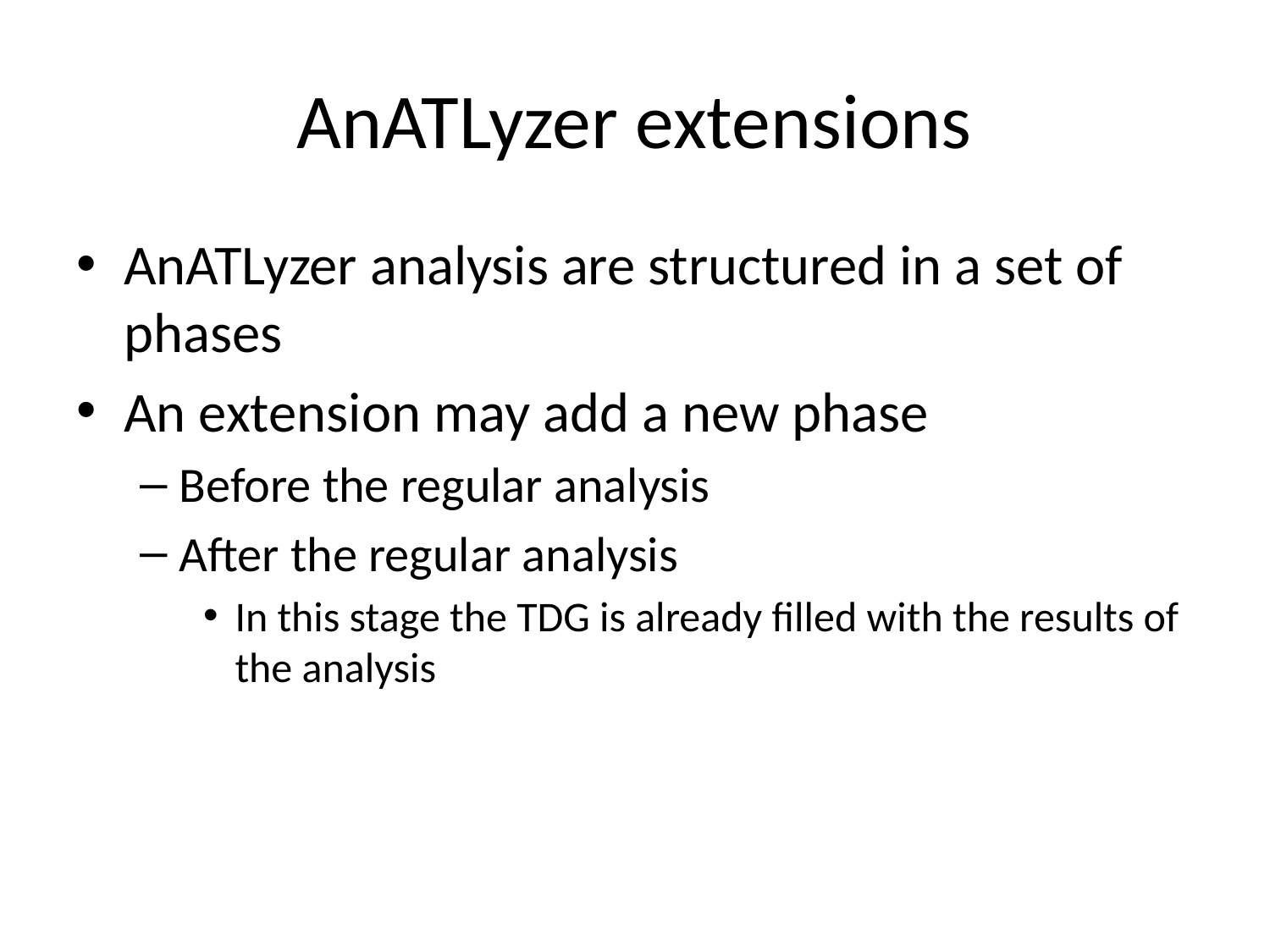

# AnATLyzer extensions
AnATLyzer analysis are structured in a set of phases
An extension may add a new phase
Before the regular analysis
After the regular analysis
In this stage the TDG is already filled with the results of the analysis